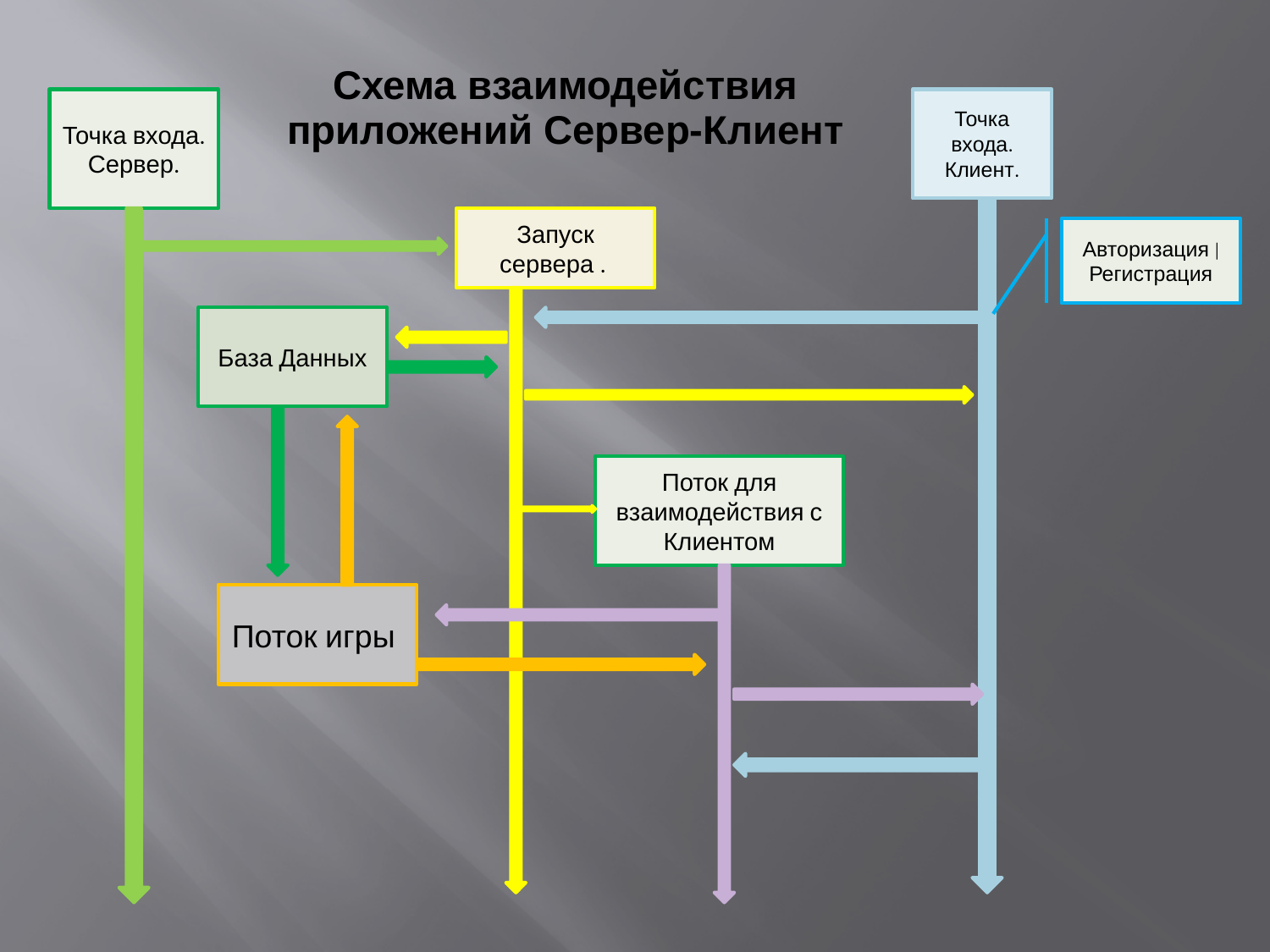

# Схема взаимодействия приложений Сервер-Клиент
Точка входа.
Сервер.
Точка входа.
Клиент.

Запуск сервера .
Авторизация |Регистрация

База Данных

Поток для взаимодействия с Клиентом

Поток игры